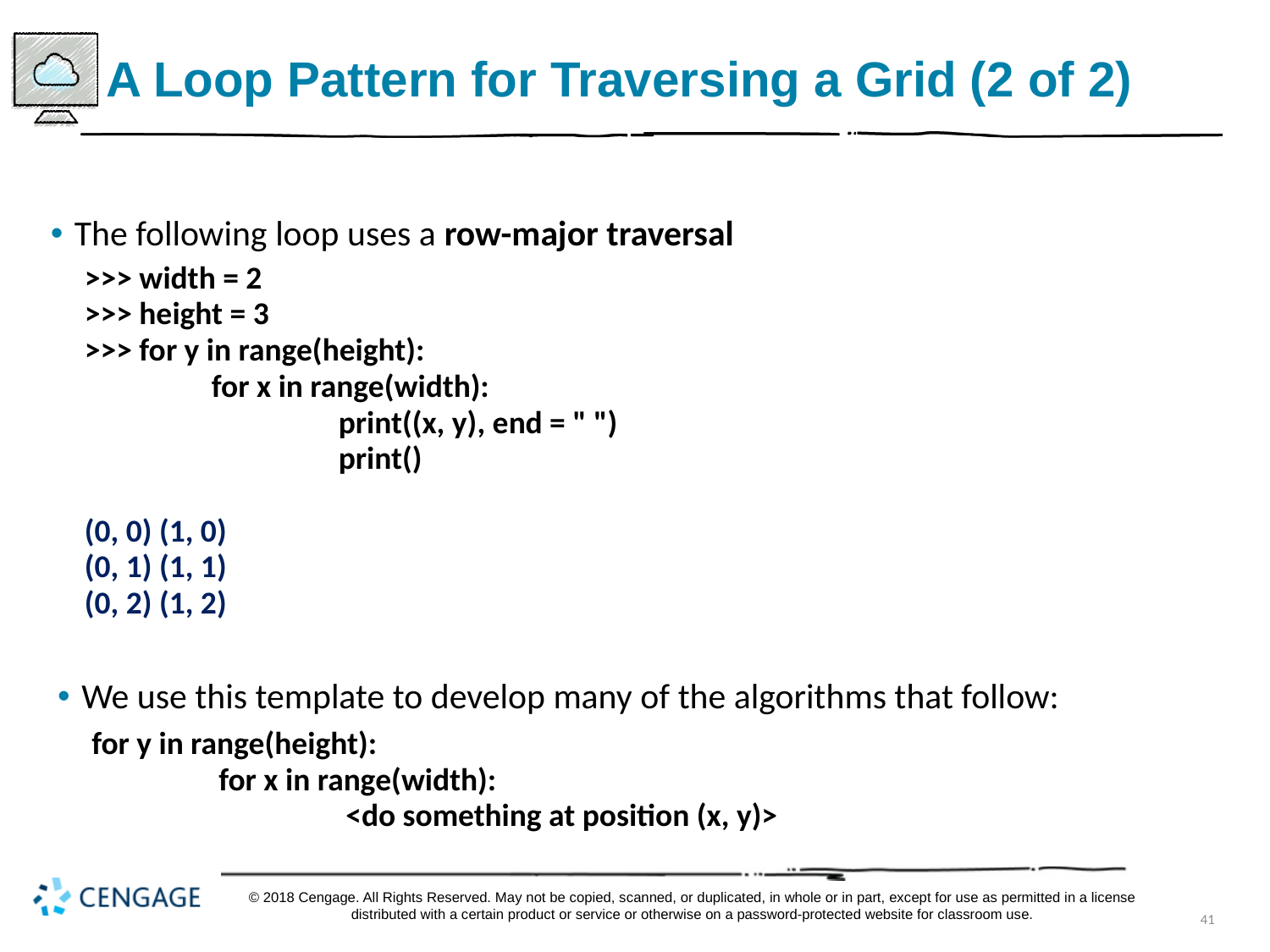

# A Loop Pattern for Traversing a Grid (2 of 2)
The following loop uses a row-major traversal
>>> width = 2
>>> height = 3
>>> for y in range(height):
	for x in range(width):
		print((x, y), end = " ")
		print()

(0, 0) (1, 0)
(0, 1) (1, 1)
(0, 2) (1, 2)
We use this template to develop many of the algorithms that follow:
for y in range(height):
	for x in range(width):
		<do something at position (x, y)>
© 2018 Cengage. All Rights Reserved. May not be copied, scanned, or duplicated, in whole or in part, except for use as permitted in a license distributed with a certain product or service or otherwise on a password-protected website for classroom use.